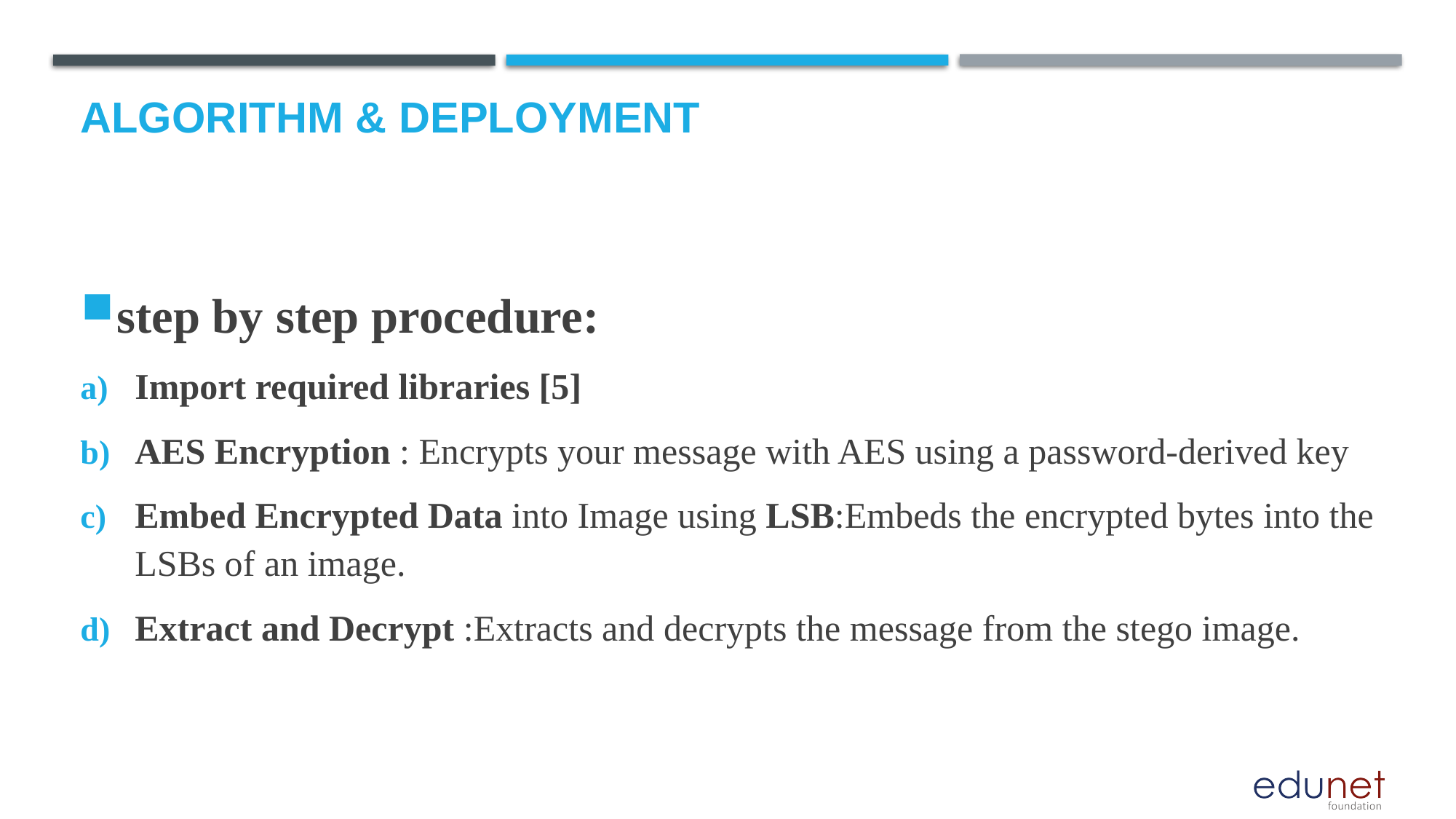

# Algorithm & Deployment
step by step procedure:
Import required libraries [5]
AES Encryption : Encrypts your message with AES using a password-derived key
Embed Encrypted Data into Image using LSB:Embeds the encrypted bytes into the LSBs of an image.
Extract and Decrypt :Extracts and decrypts the message from the stego image.